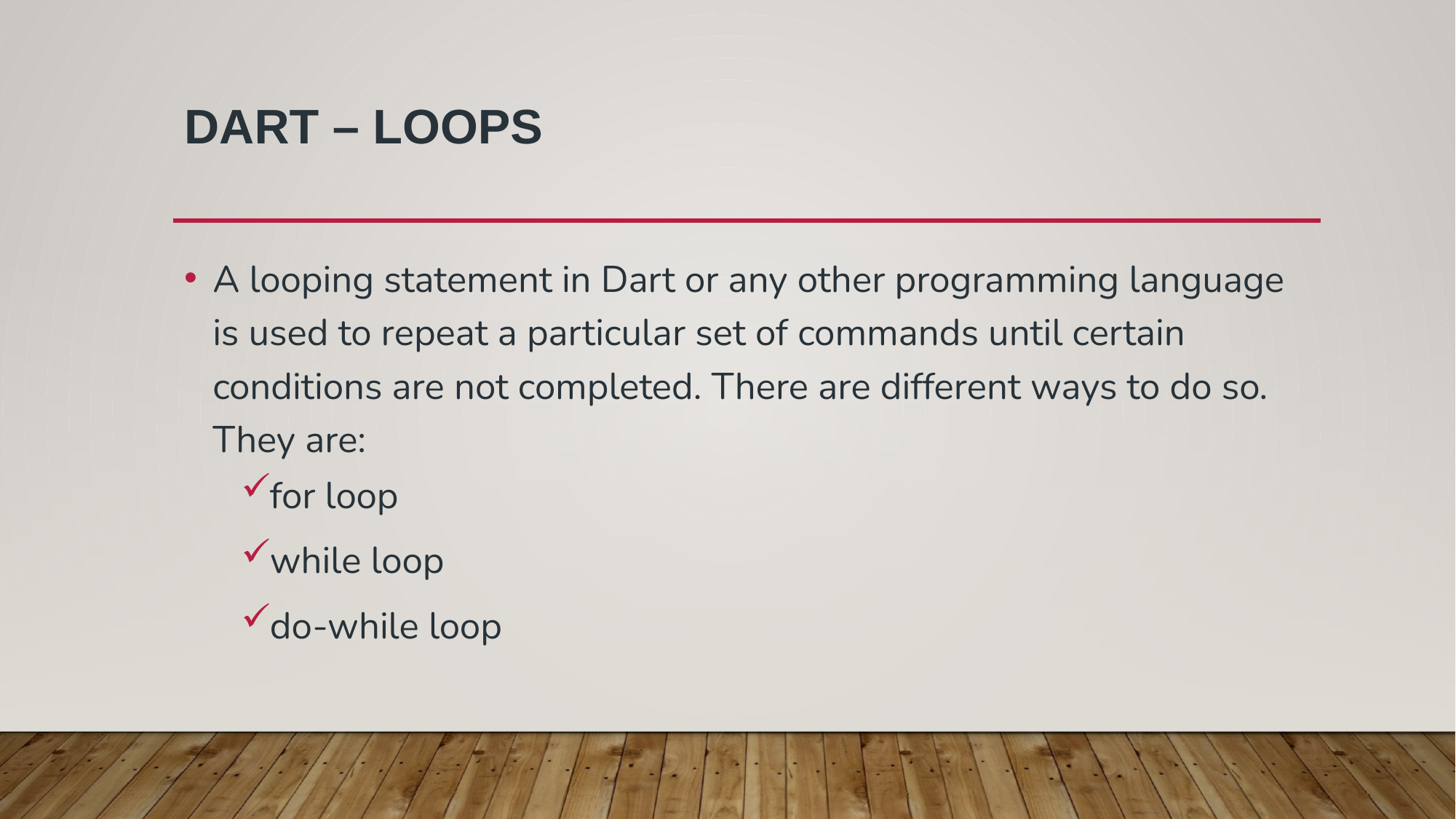

# Dart – Loops
A looping statement in Dart or any other programming language is used to repeat a particular set of commands until certain conditions are not completed. There are different ways to do so. They are:
for loop
while loop
do-while loop